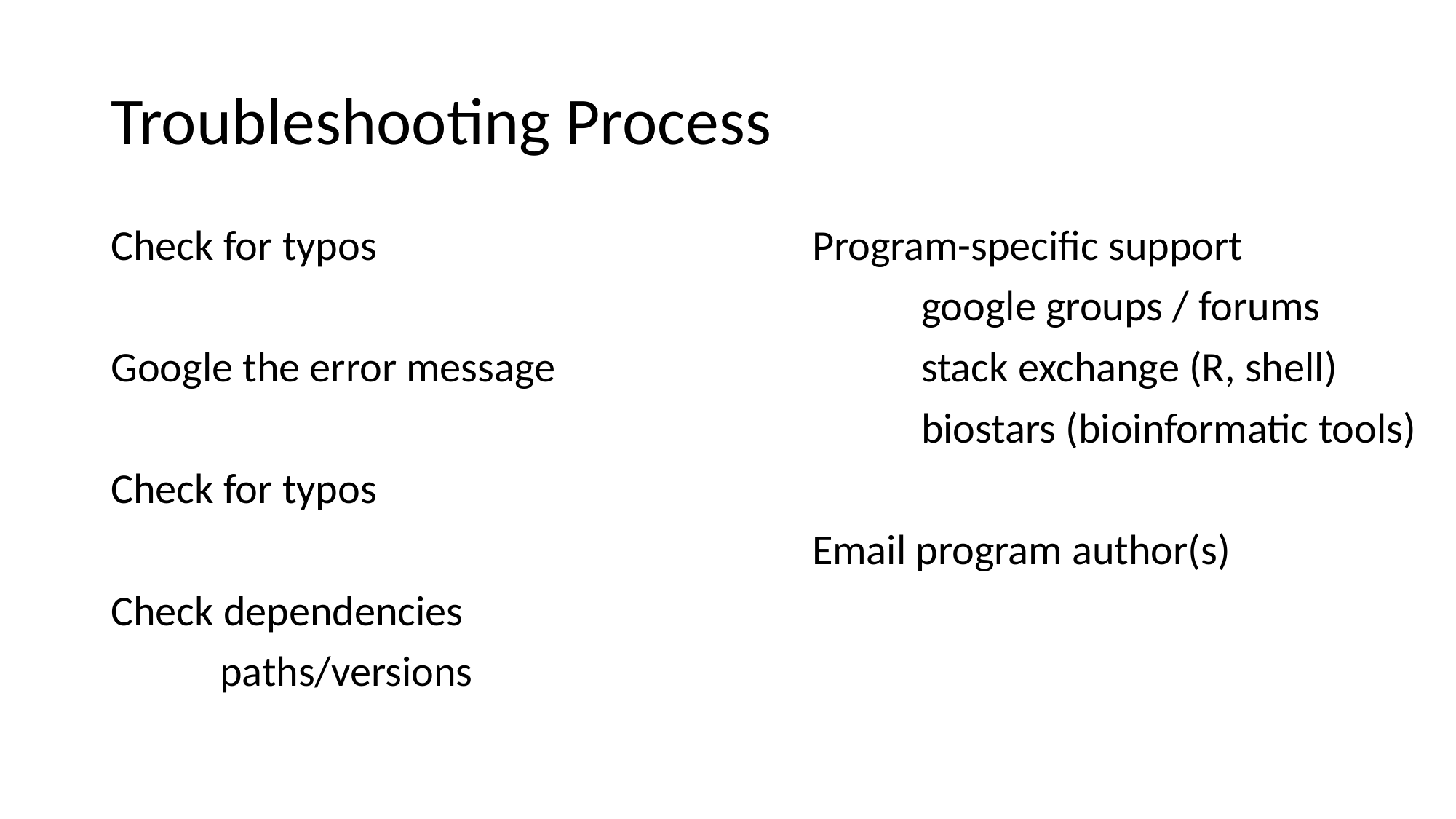

# Troubleshooting Process
Check for typos

Google the error message

Check for typos

Check dependencies
	paths/versions
Program-specific support
	google groups / forums
	stack exchange (R, shell)
	biostars (bioinformatic tools)

Email program author(s)